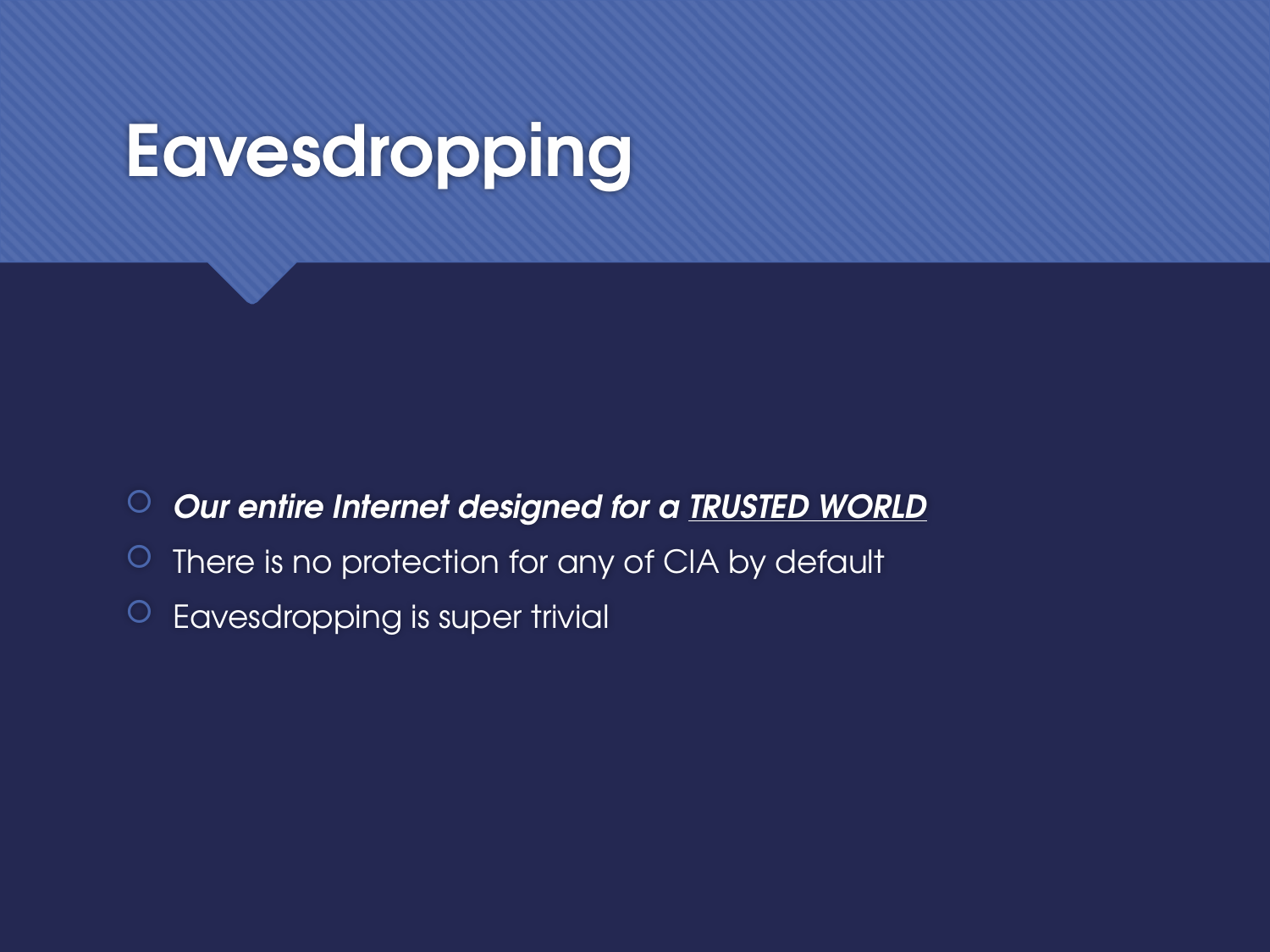

# Eavesdropping
Our entire Internet designed for a TRUSTED WORLD
There is no protection for any of CIA by default
Eavesdropping is super trivial